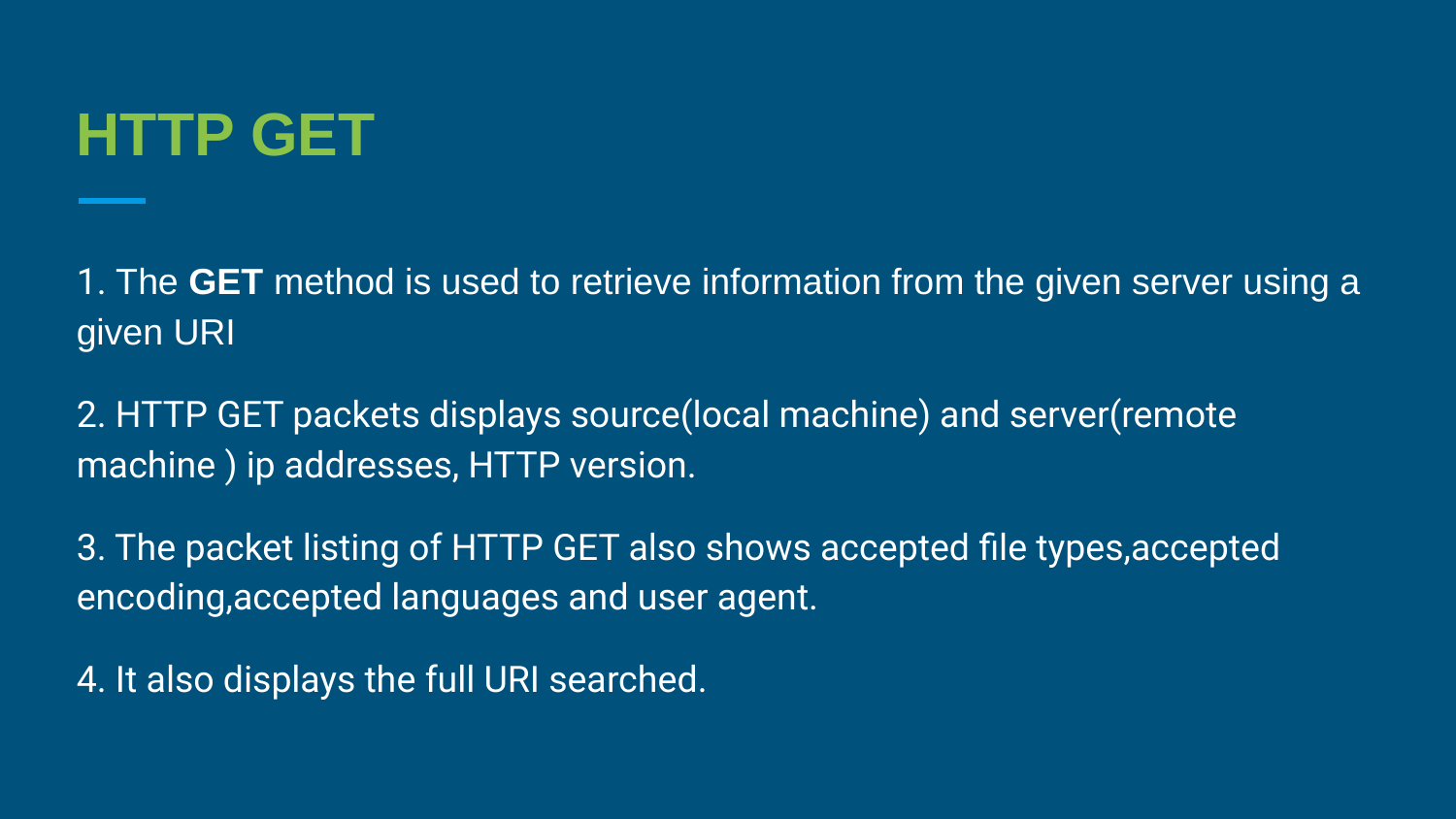

# HTTP GET
1. The GET method is used to retrieve information from the given server using a given URI
2. HTTP GET packets displays source(local machine) and server(remote machine ) ip addresses, HTTP version.
3. The packet listing of HTTP GET also shows accepted file types,accepted encoding,accepted languages and user agent.
4. It also displays the full URI searched.